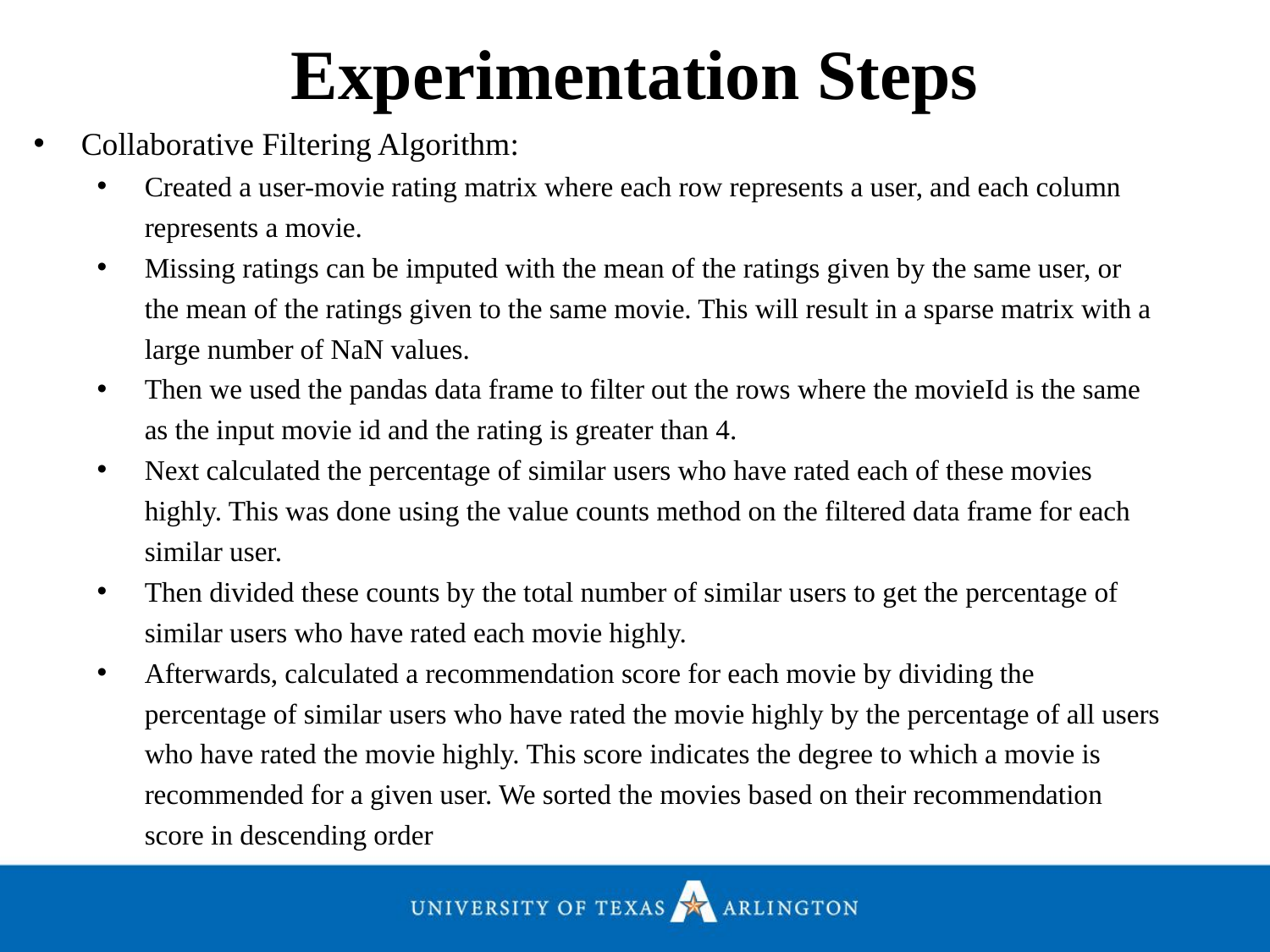

Experimentation Steps

Collaborative Filtering Algorithm:
Created a user-movie rating matrix where each row represents a user, and each column represents a movie.
Missing ratings can be imputed with the mean of the ratings given by the same user, or the mean of the ratings given to the same movie. This will result in a sparse matrix with a large number of NaN values.
Then we used the pandas data frame to filter out the rows where the movieId is the same as the input movie id and the rating is greater than 4.
Next calculated the percentage of similar users who have rated each of these movies highly. This was done using the value counts method on the filtered data frame for each similar user.
Then divided these counts by the total number of similar users to get the percentage of similar users who have rated each movie highly.
Afterwards, calculated a recommendation score for each movie by dividing the percentage of similar users who have rated the movie highly by the percentage of all users who have rated the movie highly. This score indicates the degree to which a movie is recommended for a given user. We sorted the movies based on their recommendation score in descending order